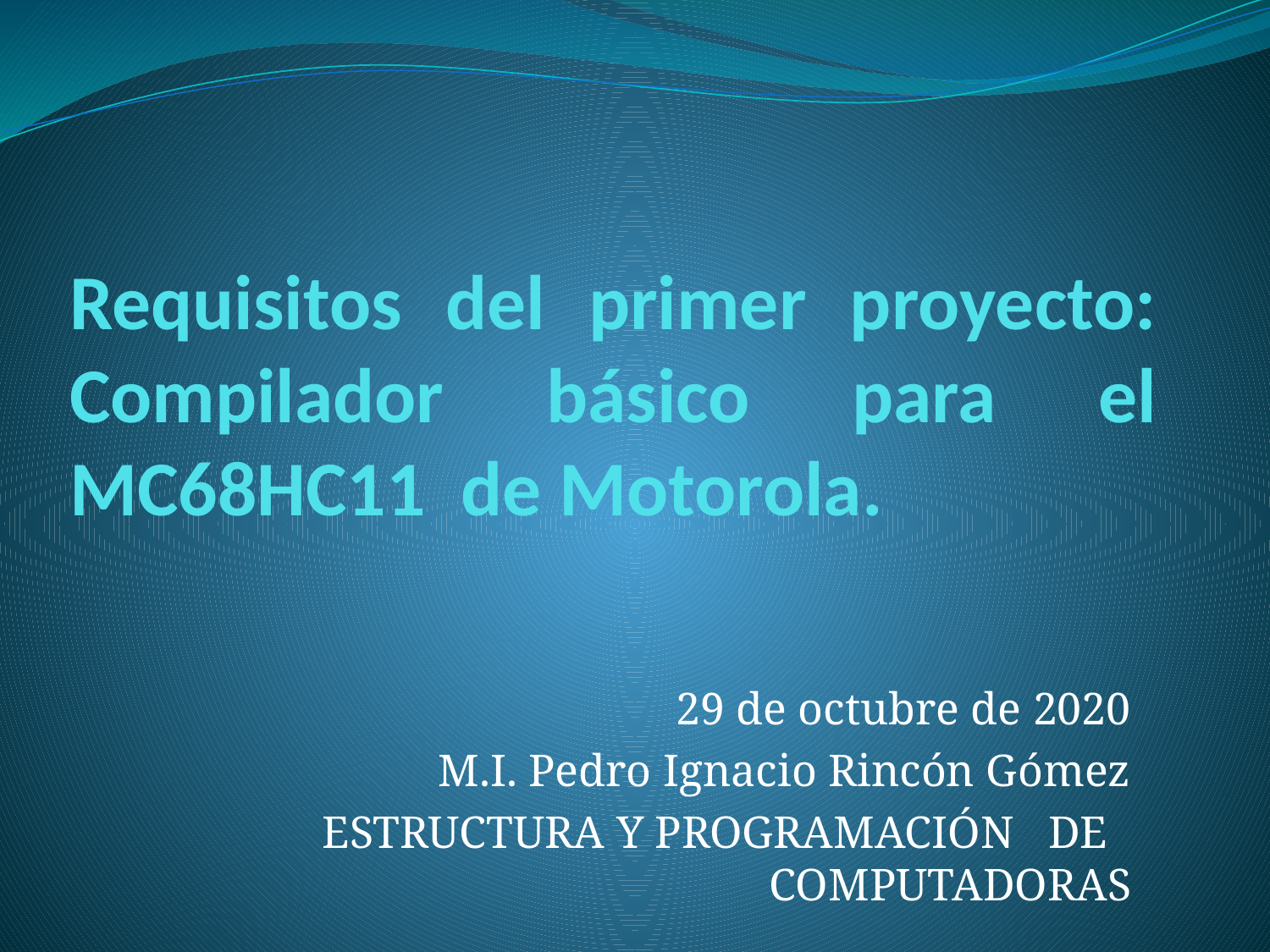

# Requisitos del primer proyecto: Compilador básico para el MC68HC11  de Motorola.
 29 de octubre de 2020
M.I. Pedro Ignacio Rincón Gómez
ESTRUCTURA Y PROGRAMACIÓN   DE   COMPUTADORAS